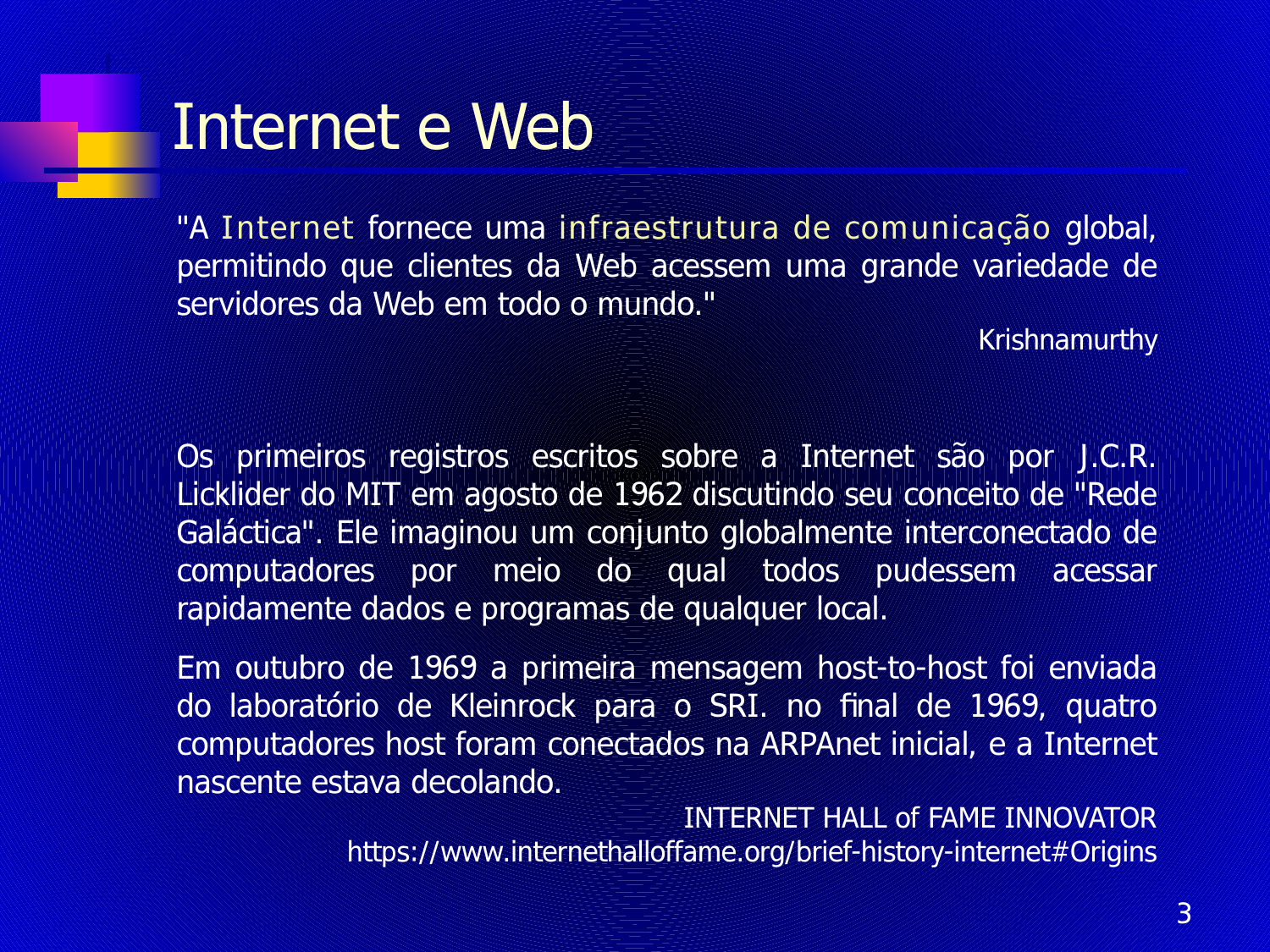

# Internet e Web
"A Internet fornece uma infraestrutura de comunicação global, permitindo que clientes da Web acessem uma grande variedade de servidores da Web em todo o mundo."
Krishnamurthy

Os primeiros registros escritos sobre a Internet são por J.C.R. Licklider do MIT em agosto de 1962 discutindo seu conceito de "Rede Galáctica". Ele imaginou um conjunto globalmente interconectado de computadores por meio do qual todos pudessem acessar rapidamente dados e programas de qualquer local.
Em outubro de 1969 a primeira mensagem host-to-host foi enviada do laboratório de Kleinrock para o SRI. no final de 1969, quatro computadores host foram conectados na ARPAnet inicial, e a Internet nascente estava decolando.
INTERNET HALL of FAME INNOVATOR
https://www.internethalloffame.org/brief-history-internet#Origins
3